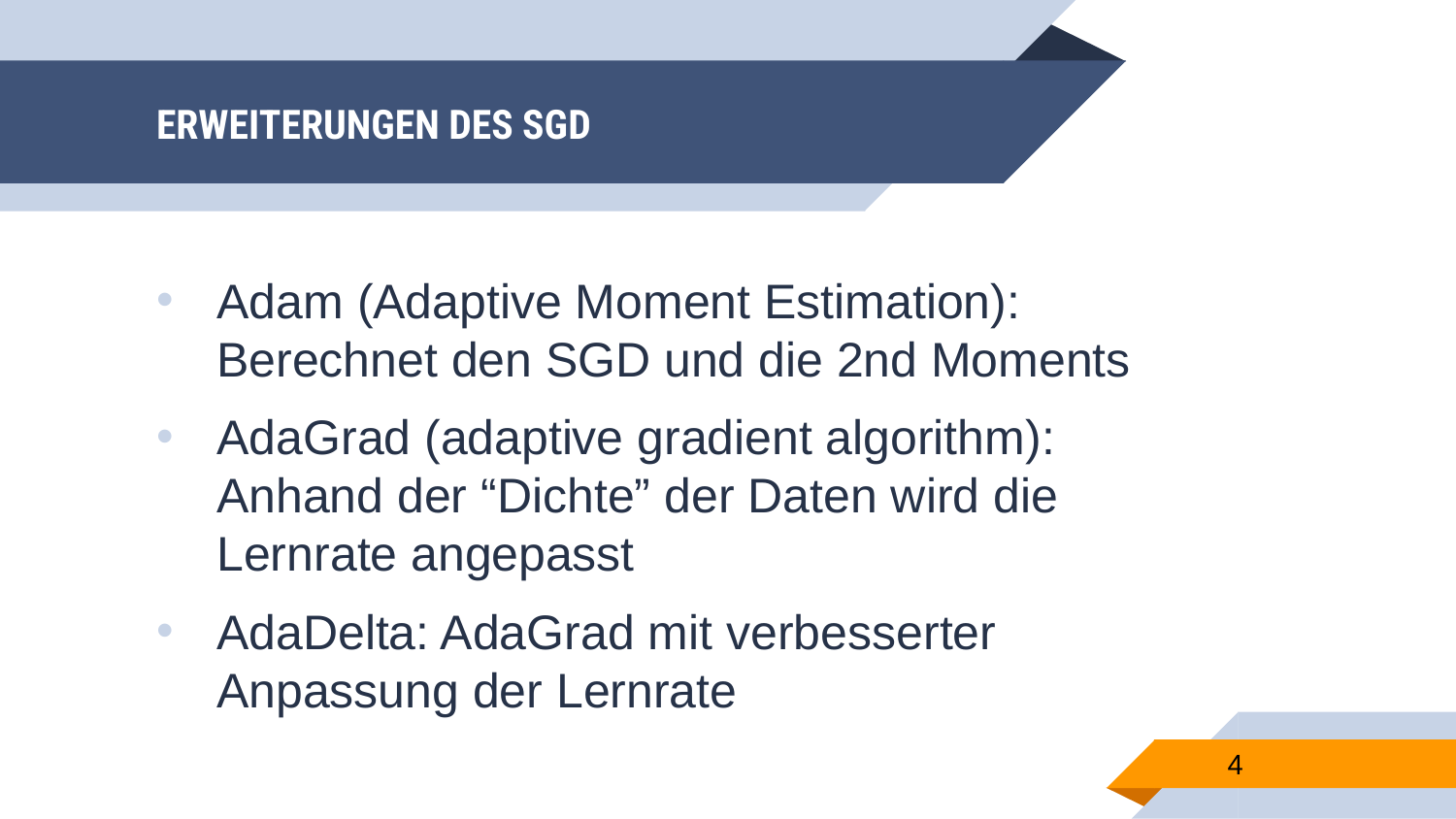

# ERWEITERUNGEN DES SGD
Adam (Adaptive Moment Estimation): Berechnet den SGD und die 2nd Moments
AdaGrad (adaptive gradient algorithm): Anhand der “Dichte” der Daten wird die Lernrate angepasst
AdaDelta: AdaGrad mit verbesserter Anpassung der Lernrate
4